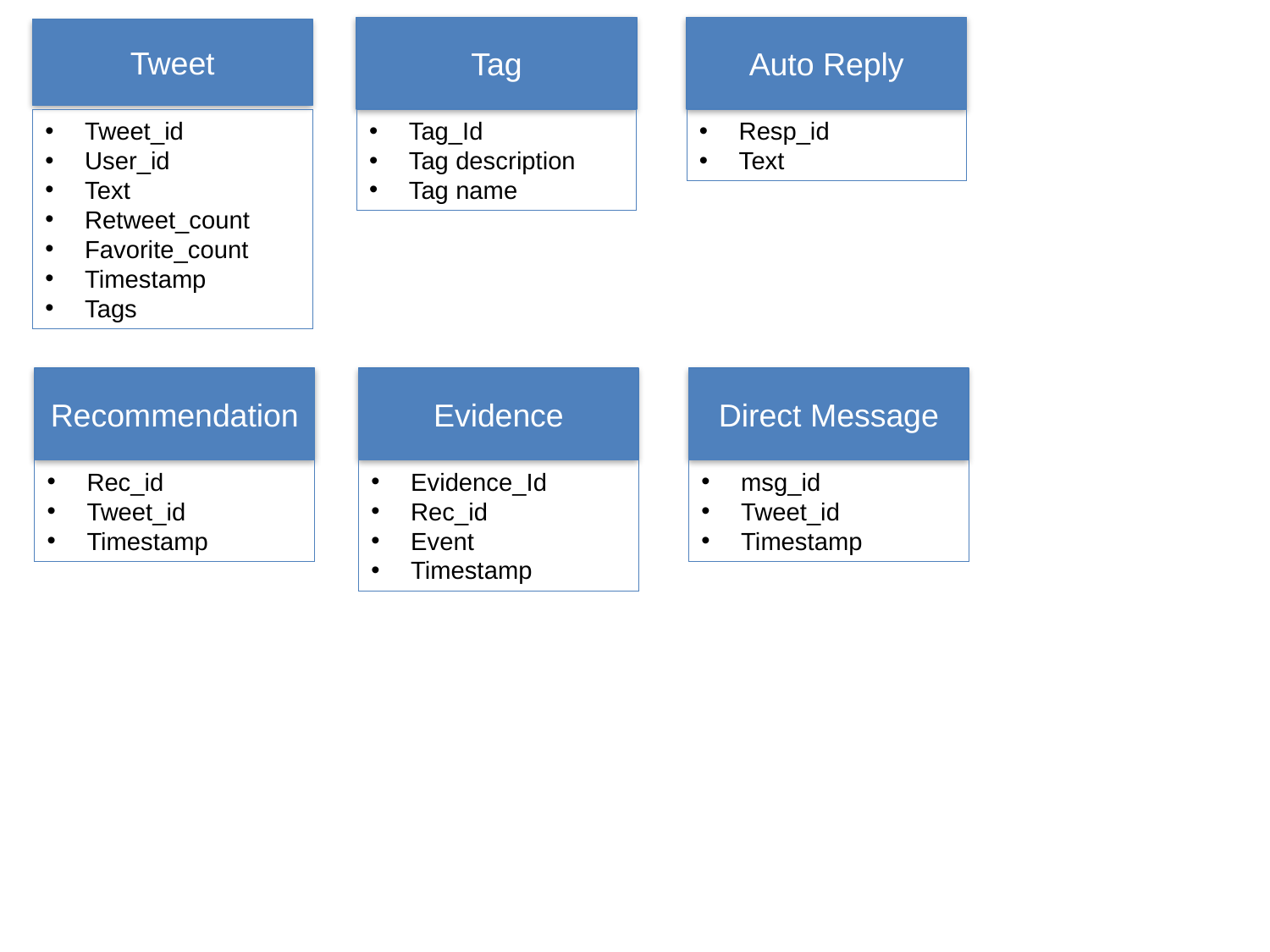

Tag
Auto Reply
Tweet
Tweet_id
User_id
Text
Retweet_count
Favorite_count
Timestamp
Tags
Tag_Id
Tag description
Tag name
Resp_id
Text
Recommendation
Evidence
Direct Message
Rec_id
Tweet_id
Timestamp
Evidence_Id
Rec_id
Event
Timestamp
msg_id
Tweet_id
Timestamp